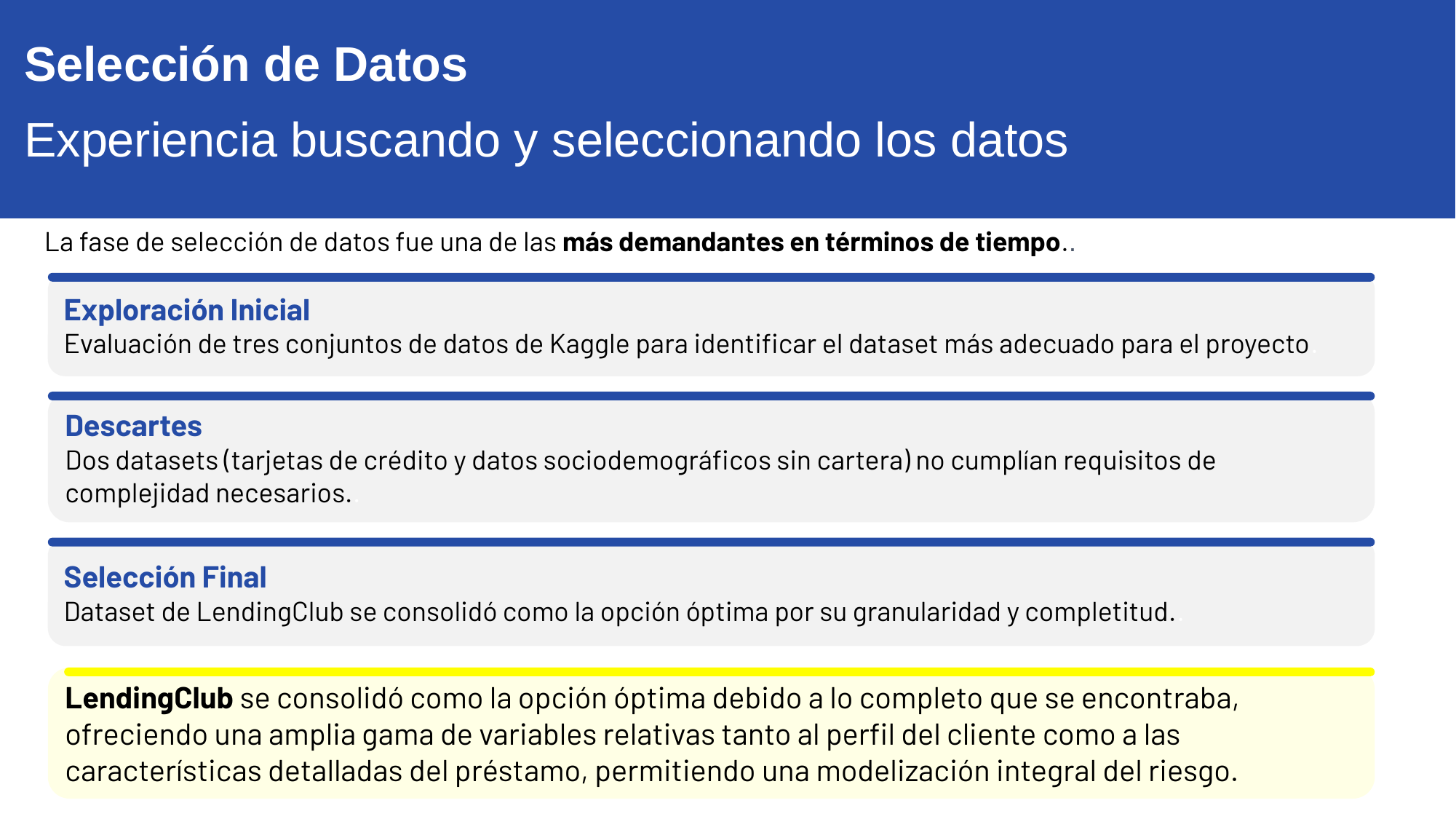

Selección de Datos
Experiencia buscando y seleccionando los datos
La fase de selección de datos fue una de las más demandantes en términos de tiempo..
Exploración Inicial
Evaluación de tres conjuntos de datos de Kaggle para identificar el dataset más adecuado para el proyecto.

Descartes
Dos datasets (tarjetas de crédito y datos sociodemográficos sin cartera) no cumplían requisitos de complejidad necesarios..

Selección Final
Dataset de LendingClub se consolidó como la opción óptima por su granularidad y completitud..

LendingClub se consolidó como la opción óptima debido a lo completo que se encontraba, ofreciendo una amplia gama de variables relativas tanto al perfil del cliente como a las características detalladas del préstamo, permitiendo una modelización integral del riesgo.